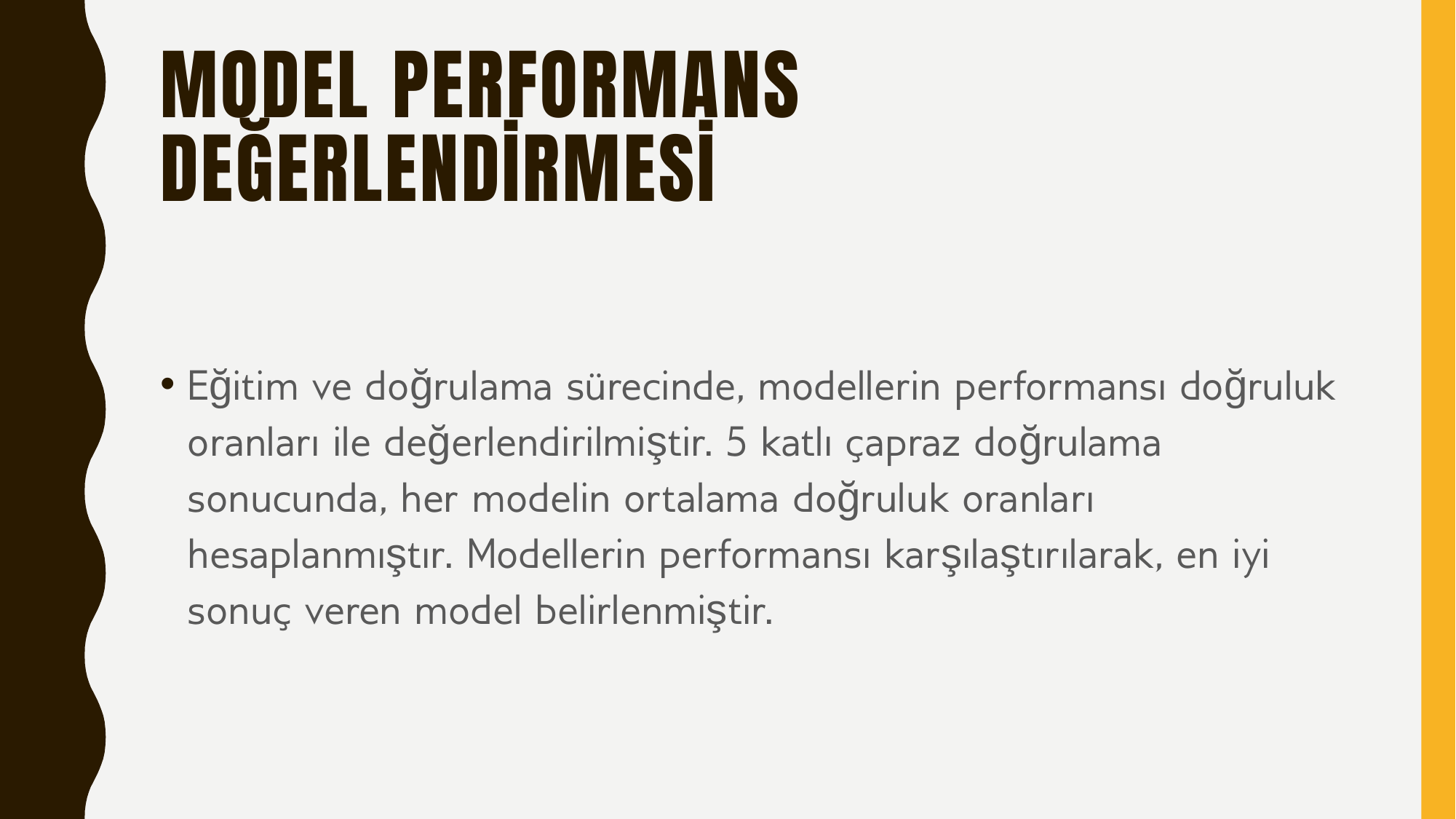

# Model performans değerlendirmesi
Eğitim ve doğrulama sürecinde, modellerin performansı doğruluk oranları ile değerlendirilmiştir. 5 katlı çapraz doğrulama sonucunda, her modelin ortalama doğruluk oranları hesaplanmıştır. Modellerin performansı karşılaştırılarak, en iyi sonuç veren model belirlenmiştir.